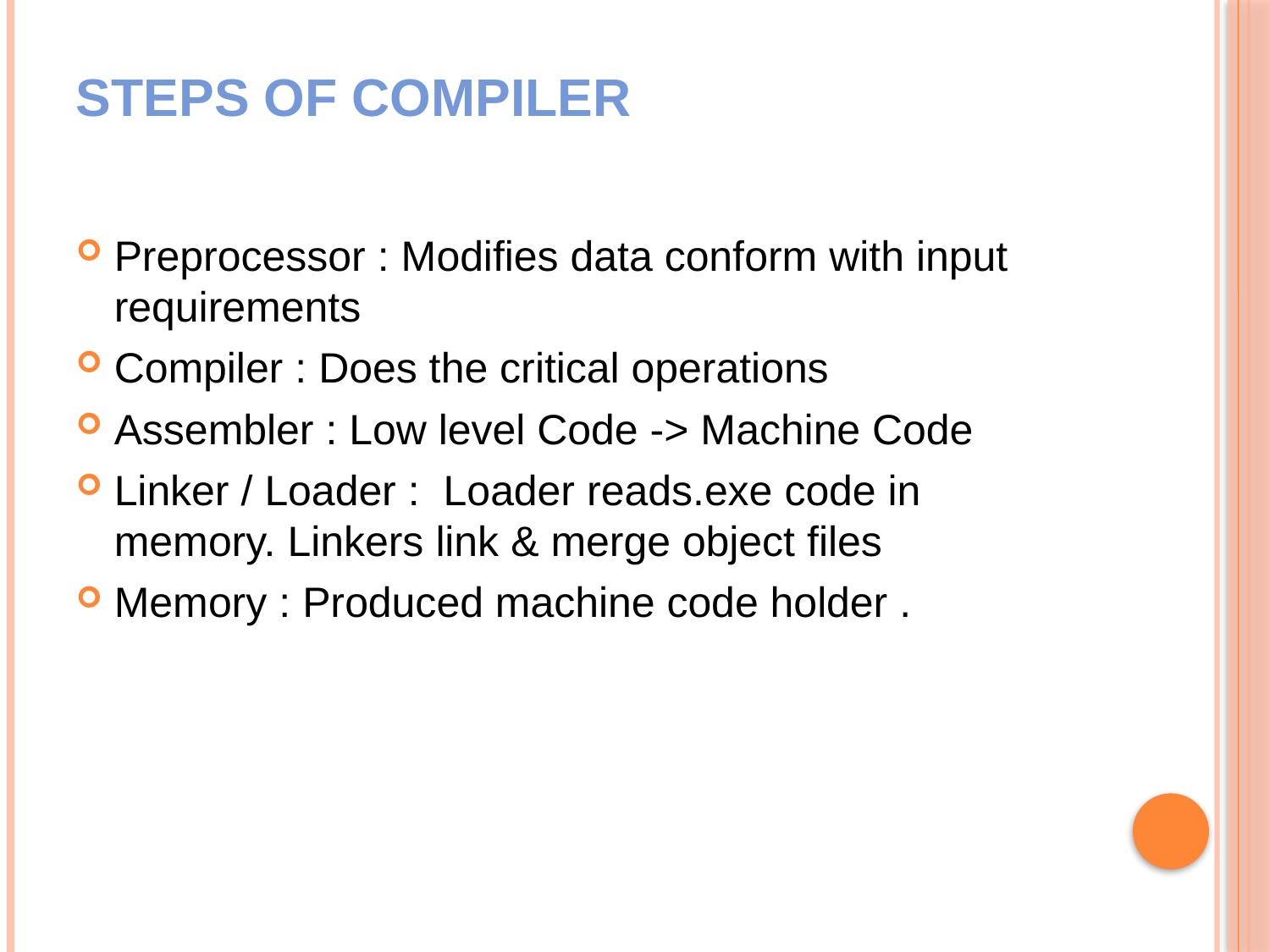

# Steps Of Compiler
Preprocessor : Modifies data conform with input requirements
Compiler : Does the critical operations
Assembler : Low level Code -> Machine Code
Linker / Loader :  Loader reads.exe code in memory. Linkers link & merge object files
Memory : Produced machine code holder .